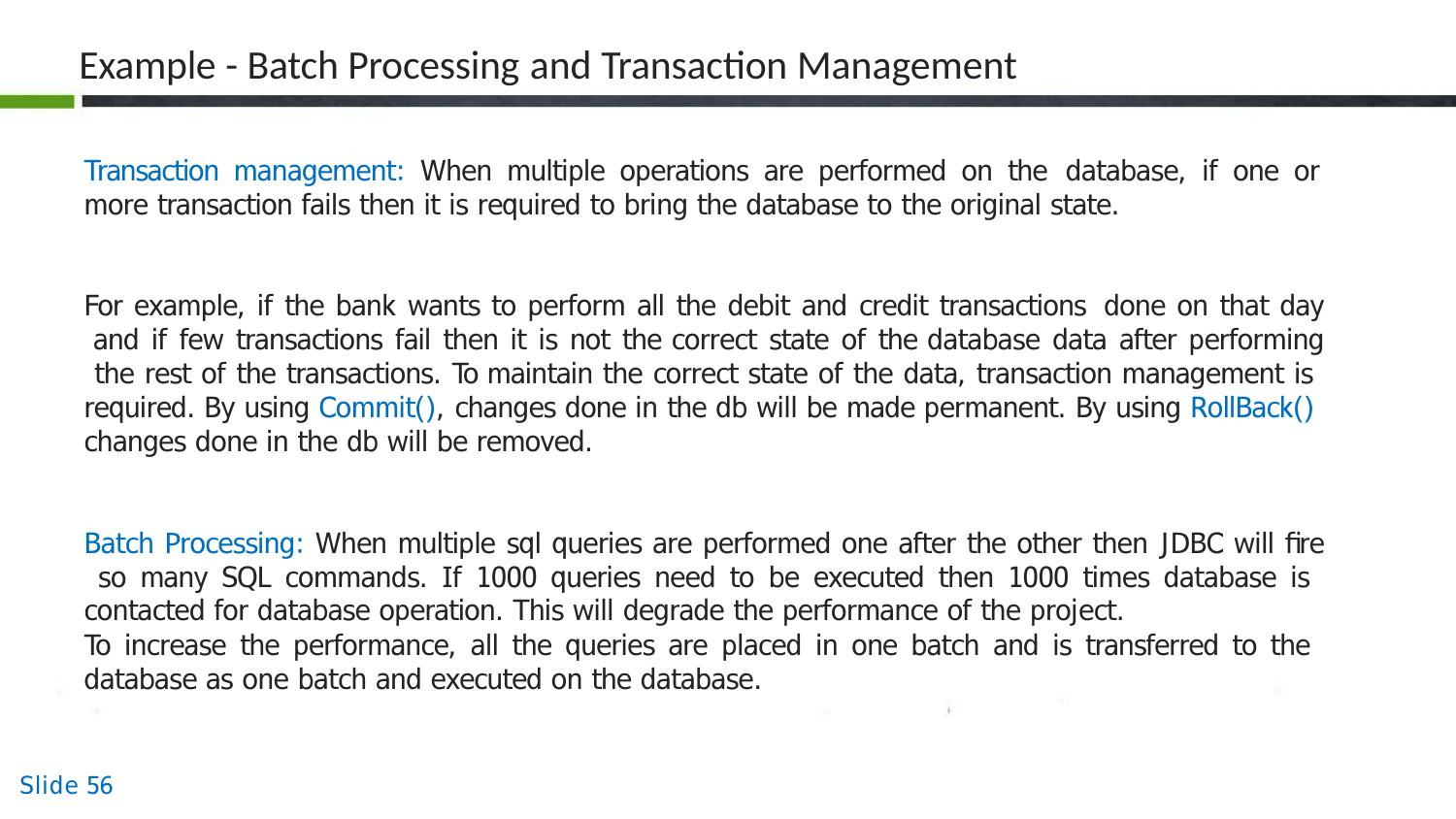

# Example - Batch Processing and Transaction Management
Transaction management: When multiple operations are performed on the database, if one or
more transaction fails then it is required to bring the database to the original state.

For example, if the bank wants to perform all the debit and credit transactions  done on that day  and if few transactions fail then it is not the correct state of the database data after performing  the rest of the transactions. To maintain the correct state of the data, transaction management is  required. By using Commit(), changes done in the db will be made permanent. By using RollBack()  changes done in the db will be removed.

Batch Processing: When multiple sql queries are performed one after the other then JDBC will fire  so many SQL commands. If 1000 queries need to be executed then 1000 times database is  contacted for database operation. This will degrade the performance of the project.
To increase the performance, all the queries are placed in one batch and is transferred to the  database as one batch and executed on the database.
Slide 56